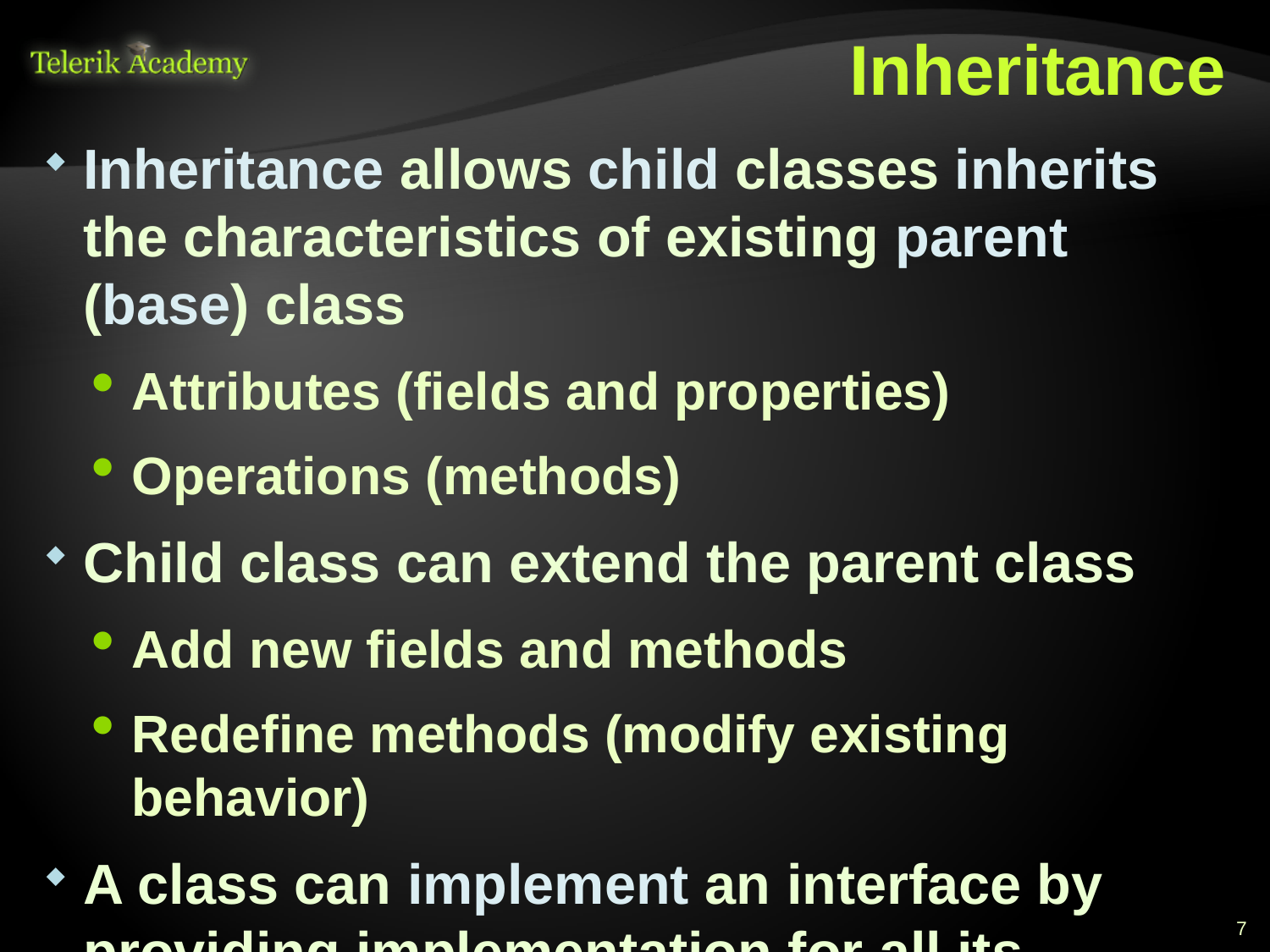

# Inheritance
Inheritance allows child classes inherits the characteristics of existing parent (base) class
Attributes (fields and properties)
Operations (methods)
Child class can extend the parent class
Add new fields and methods
Redefine methods (modify existing behavior)
A class can implement an interface by providing implementation for all its methods
7